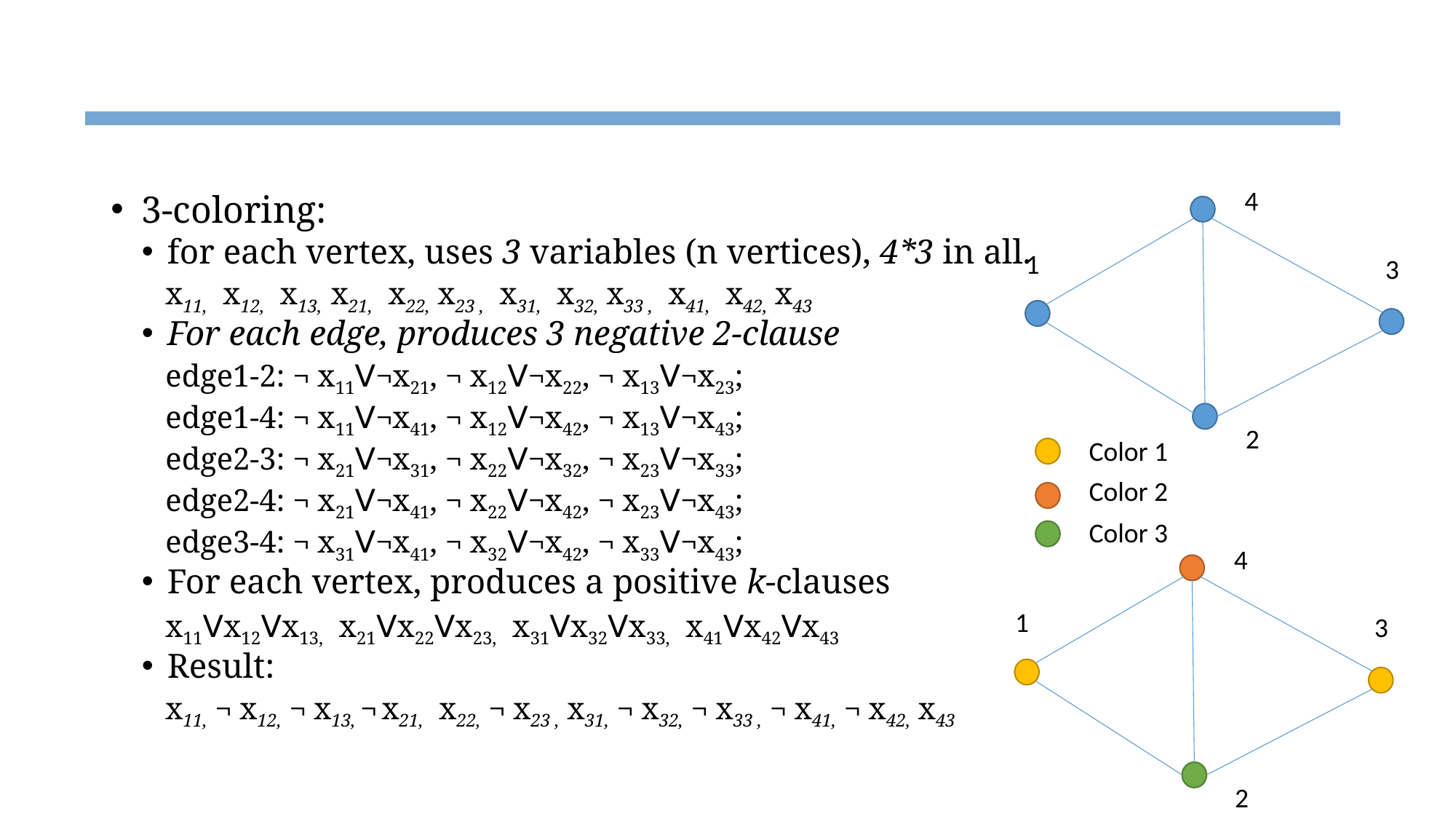

#
4

1
3
2
3-coloring:
for each vertex, uses 3 variables (n vertices), 4*3 in all.
x11,  x12,  x13,  x21,  x22, x23 ,  x31,  x32, x33 ,  x41,  x42, x43
For each edge, produces 3 negative 2-clause
edge1-2: ¬ x11ꓦ¬x21, ¬ x12ꓦ¬x22, ¬ x13ꓦ¬x23;
edge1-4: ¬ x11ꓦ¬x41, ¬ x12ꓦ¬x42, ¬ x13ꓦ¬x43;
edge2-3: ¬ x21ꓦ¬x31, ¬ x22ꓦ¬x32, ¬ x23ꓦ¬x33;
edge2-4: ¬ x21ꓦ¬x41, ¬ x22ꓦ¬x42, ¬ x23ꓦ¬x43;
edge3-4: ¬ x31ꓦ¬x41, ¬ x32ꓦ¬x42, ¬ x33ꓦ¬x43;
For each vertex, produces a positive k-clauses
x11ꓦx12ꓦx13,  x21ꓦx22ꓦx23,  x31ꓦx32ꓦx33,  x41ꓦx42ꓦx43
Result:
x11, ¬ x12, ¬ x13, ¬ x21,  x22, ¬ x23 , x31, ¬ x32, ¬ x33 , ¬ x41, ¬ x42, x43

Color 1

Color 2

Color 3

4

1
3
2